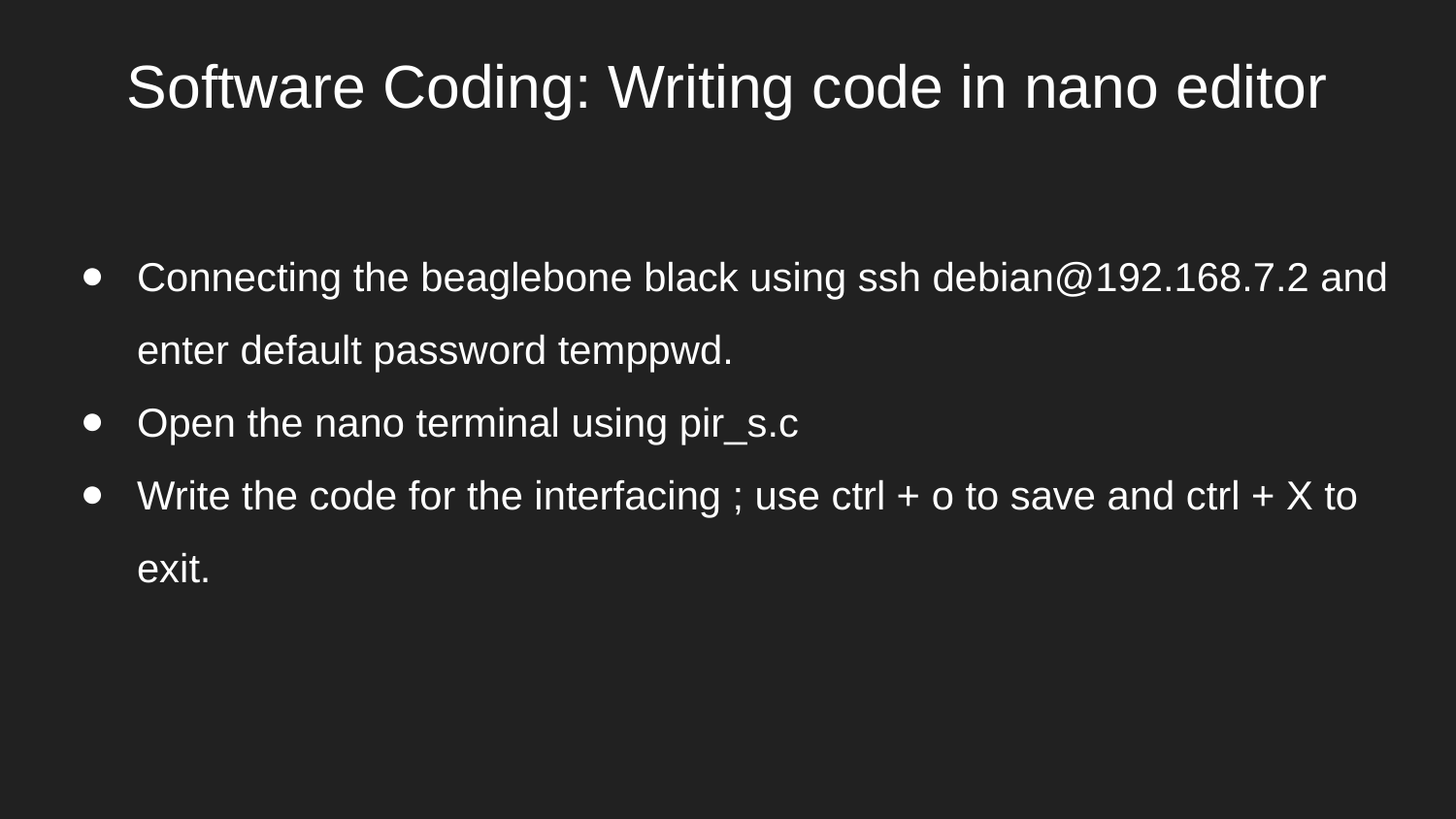

# Software Coding: Writing code in nano editor

Connecting the beaglebone black using ssh debian@192.168.7.2 and enter default password temppwd.
Open the nano terminal using pir_s.c
Write the code for the interfacing ; use ctrl + o to save and ctrl + X to exit.